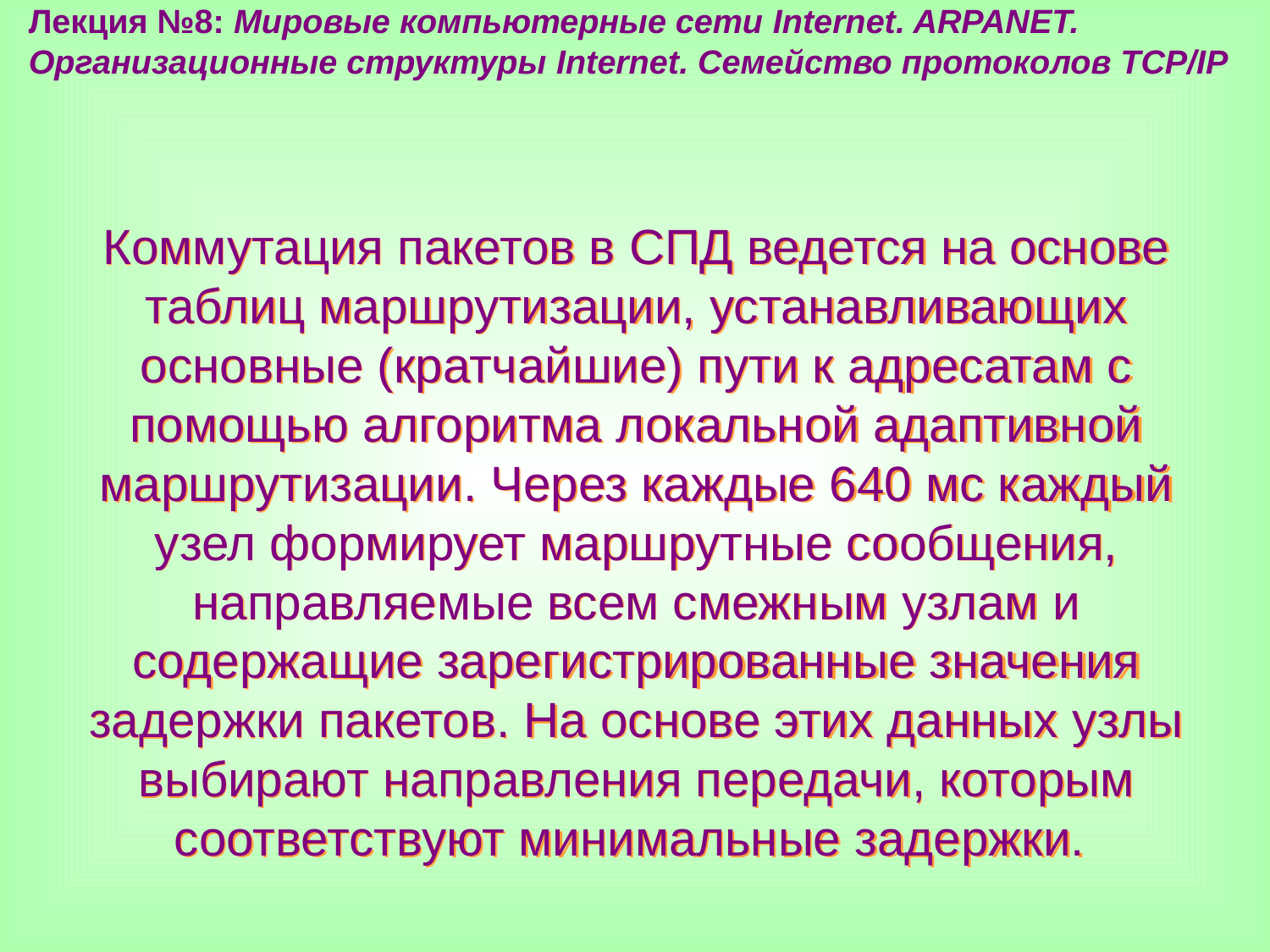

Лекция №8: Мировые компьютерные сети Internet. ARPANET. Организационные структуры Internet. Семейство протоколов TCP/IP
Коммутация пакетов в СПД ведется на основе таблиц маршрутизации, устанавливающих основные (кратчайшие) пути к адресатам с помощью алгоритма локальной адаптивной маршрутизации. Через каждые 640 мс каждый узел формирует маршрутные сообщения, направляемые всем смежным узлам и содержащие зарегистрированные значения задержки пакетов. На основе этих данных узлы выбирают направления передачи, которым соответствуют минимальные задержки.